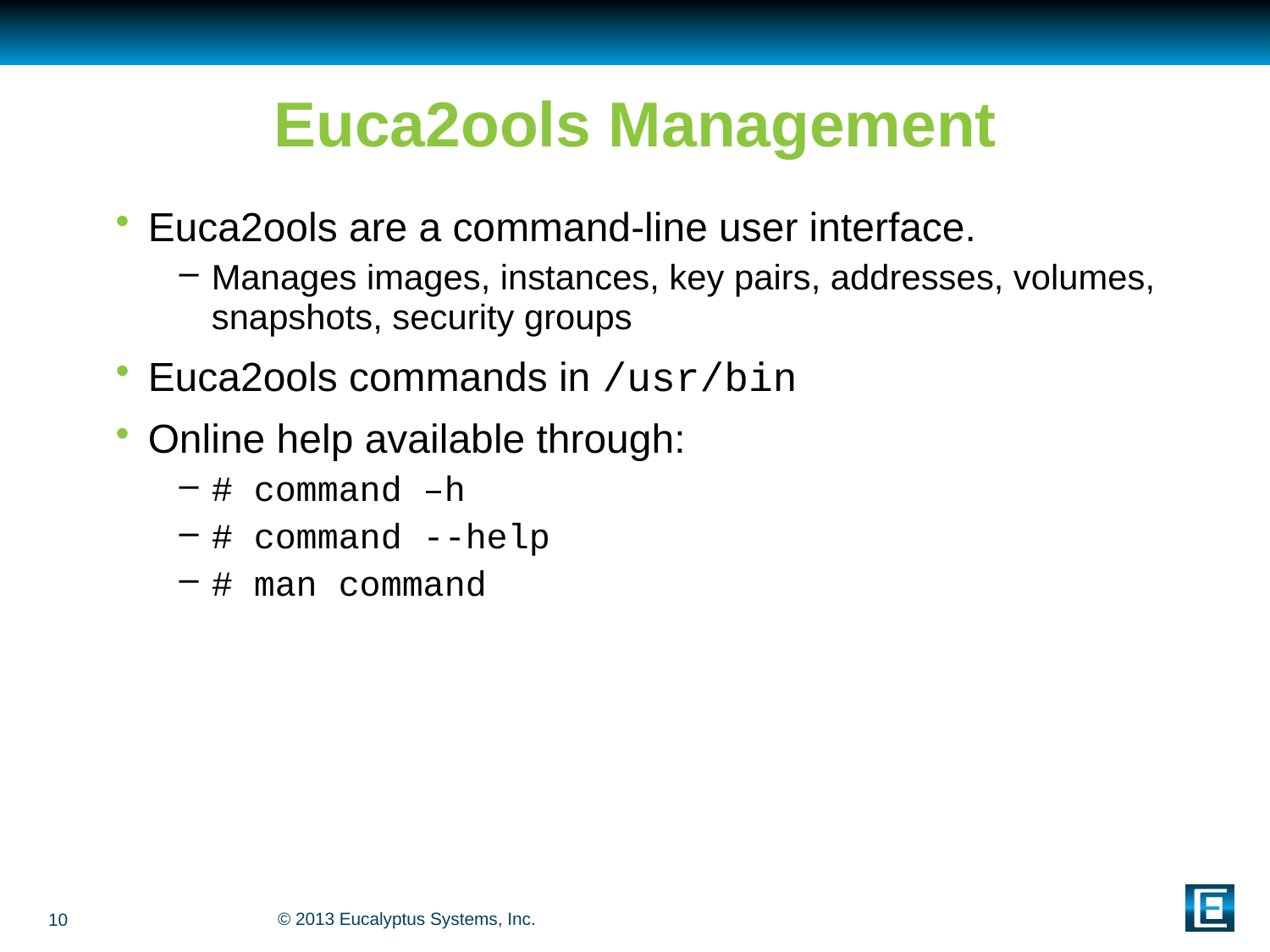

# Euca2ools Management
Euca2ools are a command-line user interface.
Manages images, instances, key pairs, addresses, volumes, snapshots, security groups
Euca2ools commands in /usr/bin
Online help available through:
# command –h
# command --help
# man command

10